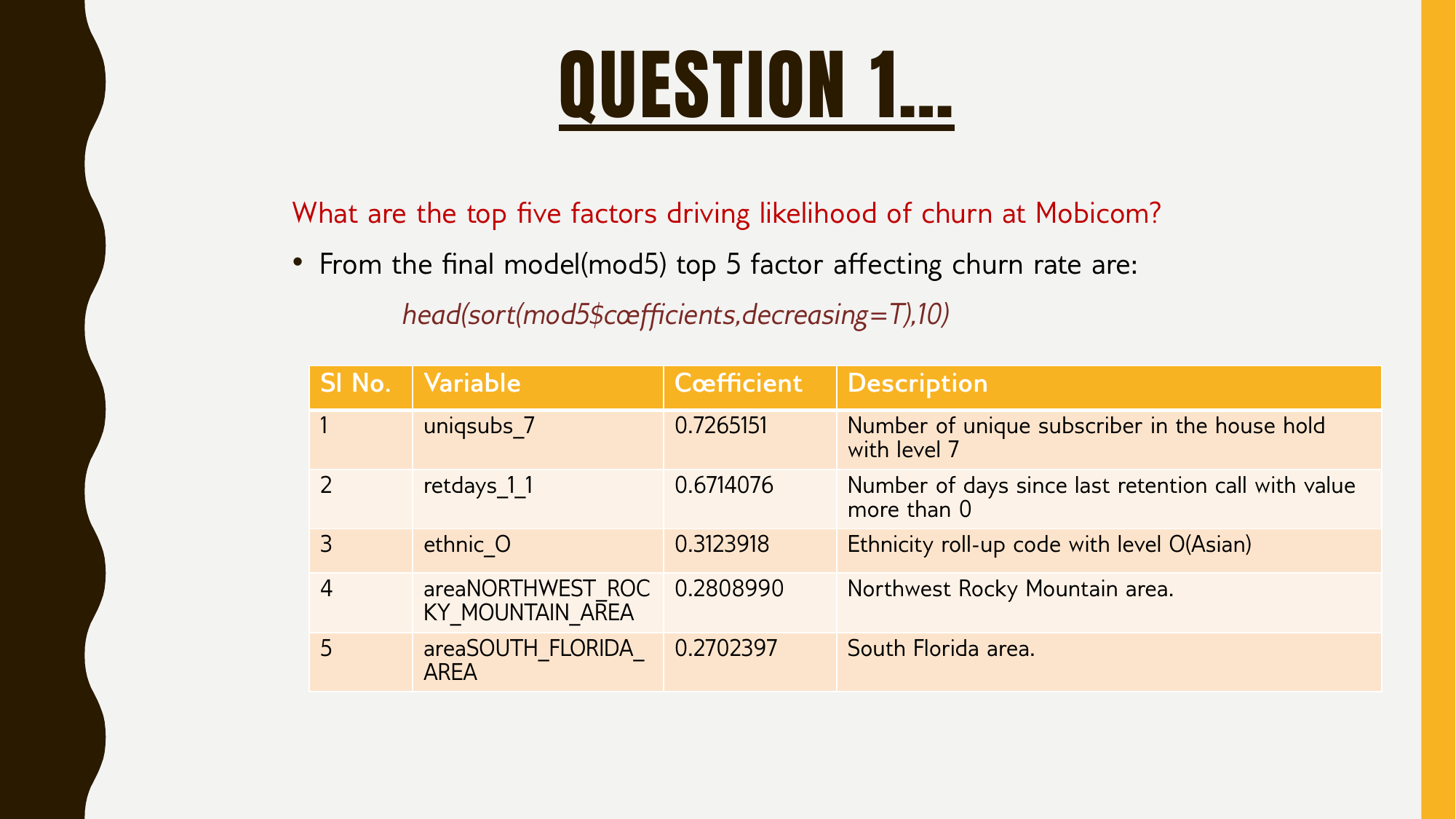

# Question 1…
What are the top five factors driving likelihood of churn at Mobicom?
From the final model(mod5) top 5 factor affecting churn rate are:
	head(sort(mod5$coefficients,decreasing=T),10)

| Sl No. | Variable | Coefficient | Description |
| --- | --- | --- | --- |
| 1 | uniqsubs\_7 | 0.7265151 | Number of unique subscriber in the house hold with level 7 |
| 2 | retdays\_1\_1 | 0.6714076 | Number of days since last retention call with value more than 0 |
| 3 | ethnic\_O | 0.3123918 | Ethnicity roll-up code with level O(Asian) |
| 4 | areaNORTHWEST\_ROCKY\_MOUNTAIN\_AREA | 0.2808990 | Northwest Rocky Mountain area. |
| 5 | areaSOUTH\_FLORIDA\_AREA | 0.2702397 | South Florida area. |